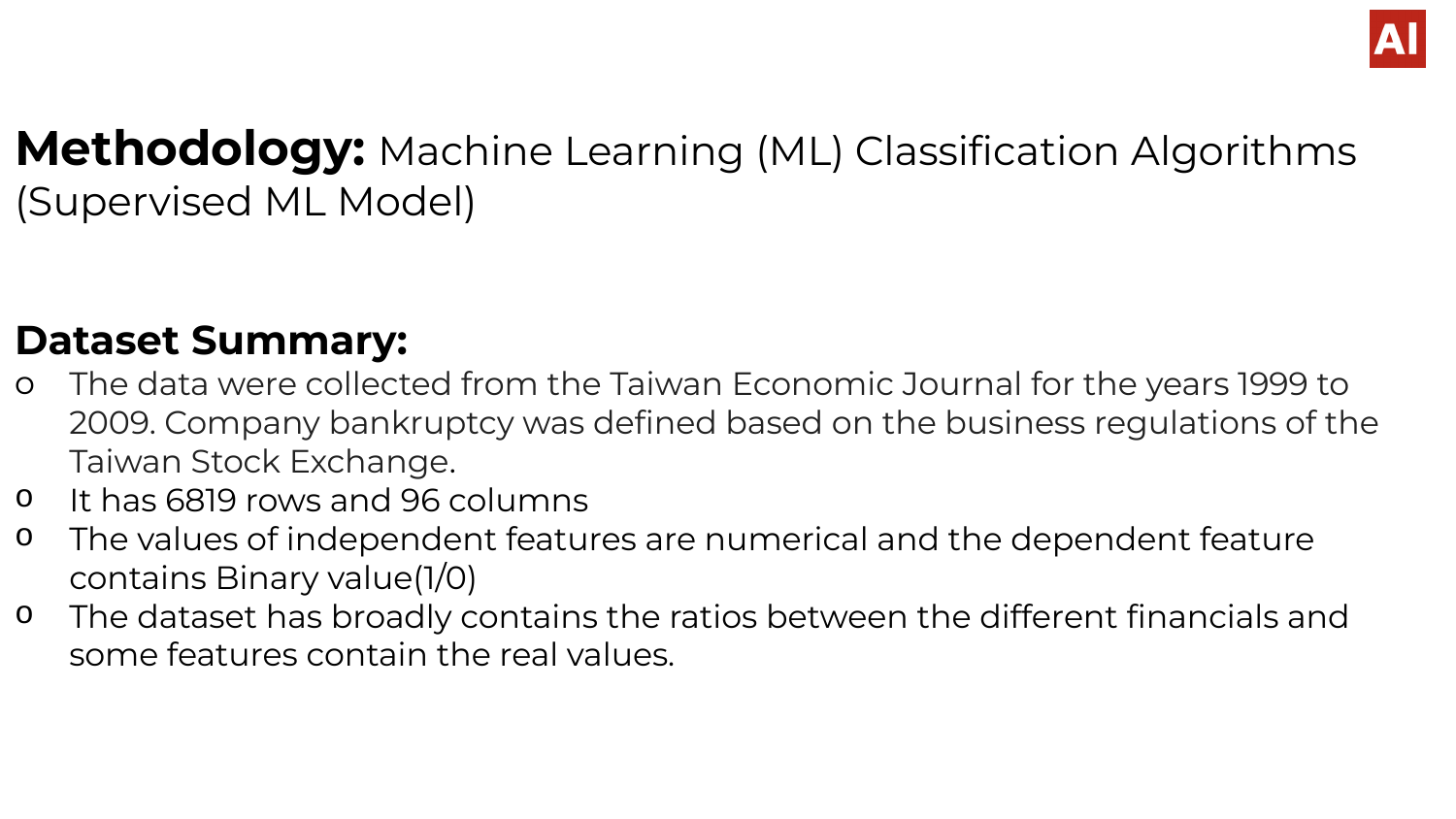

Methodology: Machine Learning (ML) Classification Algorithms (Supervised ML Model)
Dataset Summary:
The data were collected from the Taiwan Economic Journal for the years 1999 to 2009. Company bankruptcy was defined based on the business regulations of the Taiwan Stock Exchange.
It has 6819 rows and 96 columns
The values of independent features are numerical and the dependent feature contains Binary value(1/0)
The dataset has broadly contains the ratios between the different financials and some features contain the real values.